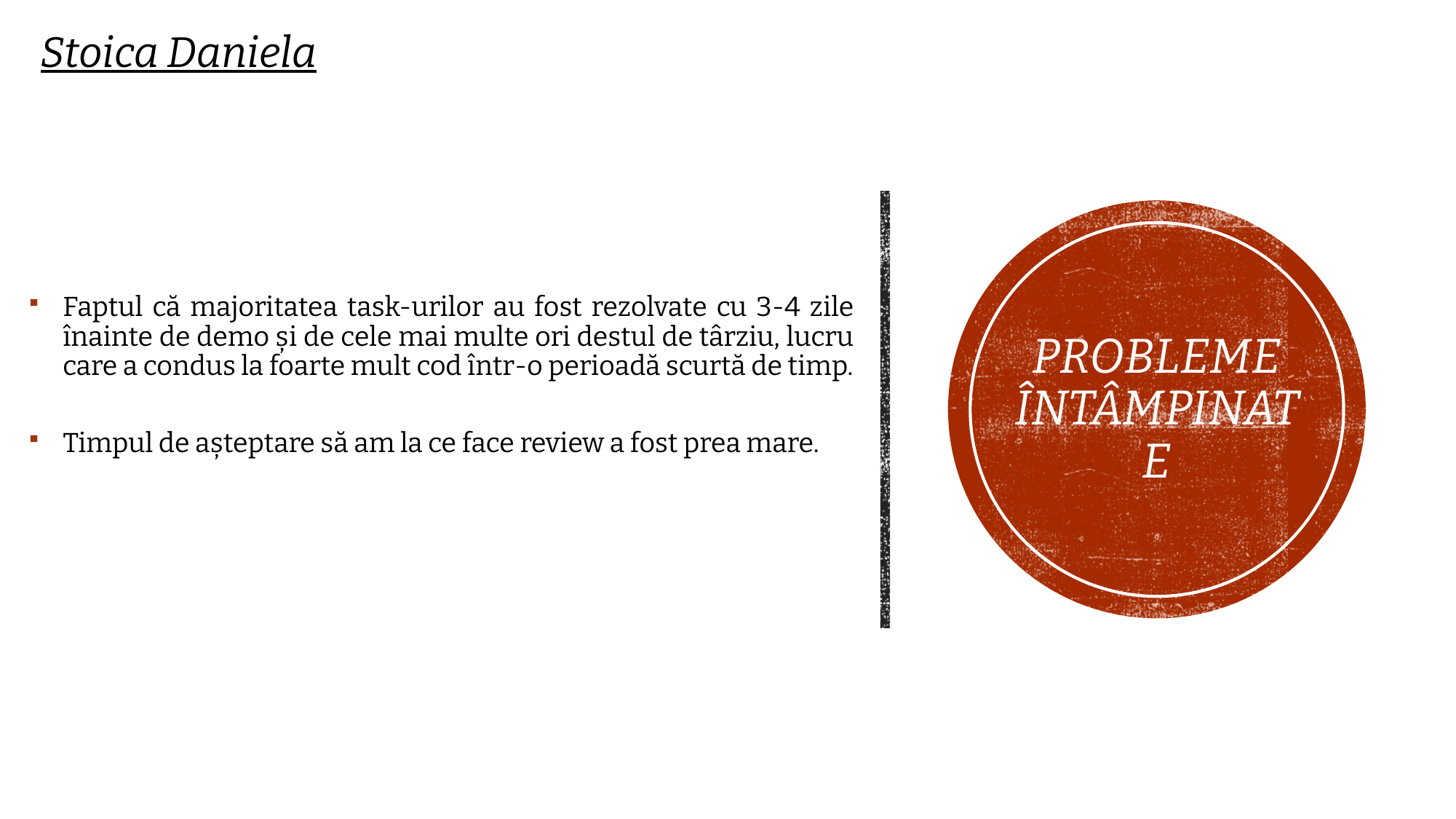

Stoica Daniela
Faptul că majoritatea task-urilor au fost rezolvate cu 3-4 zile înainte de demo și de cele mai multe ori destul de târziu, lucru care a condus la foarte mult cod într-o perioadă scurtă de timp.

Timpul de așteptare să am la ce face review a fost prea mare.

# PROBLEME ÎNTÂMPINATE